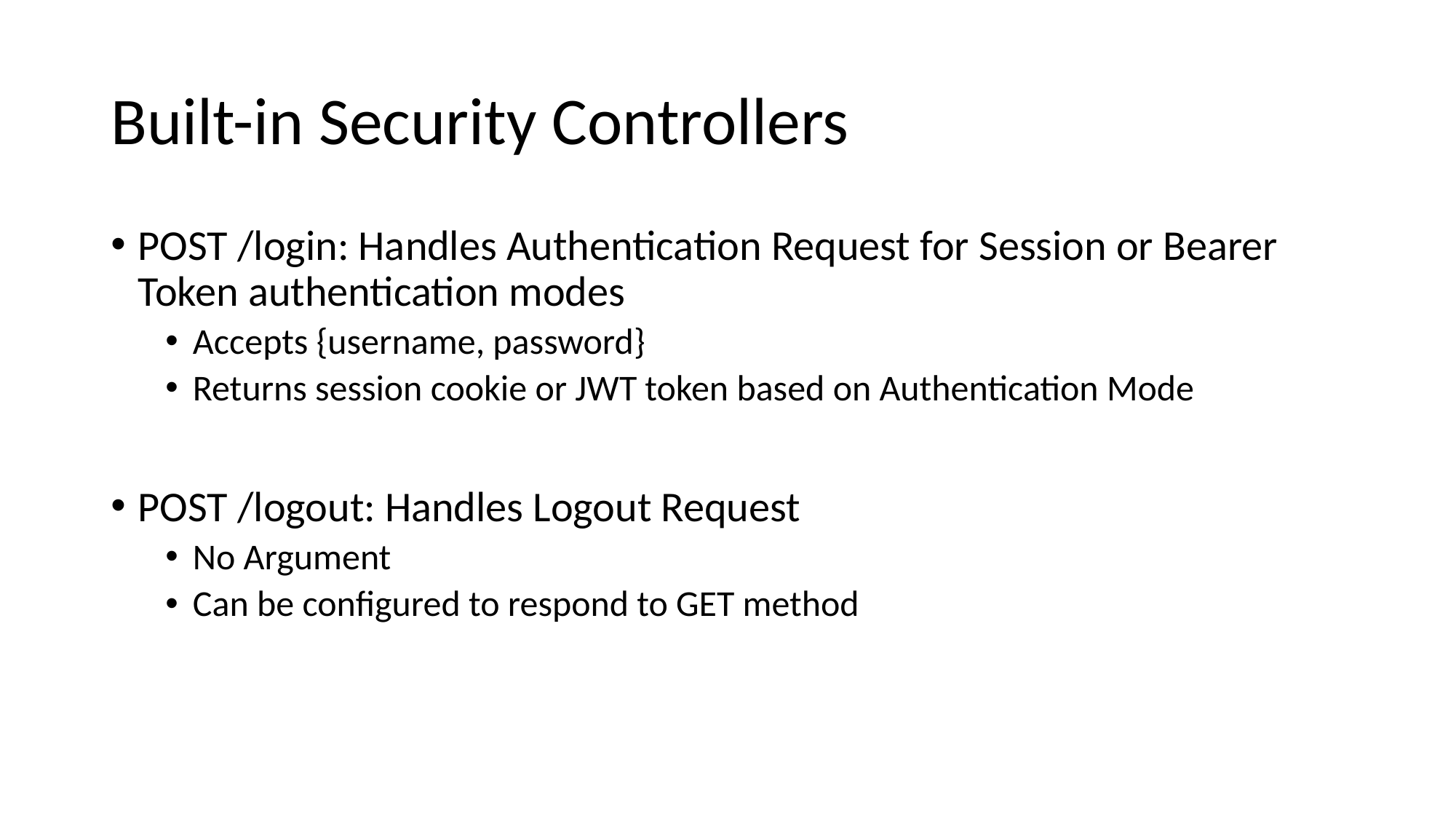

# Built-in Security Controllers
POST /login: Handles Authentication Request for Session or Bearer Token authentication modes
Accepts {username, password}
Returns session cookie or JWT token based on Authentication Mode

POST /logout: Handles Logout Request
No Argument
Can be configured to respond to GET method